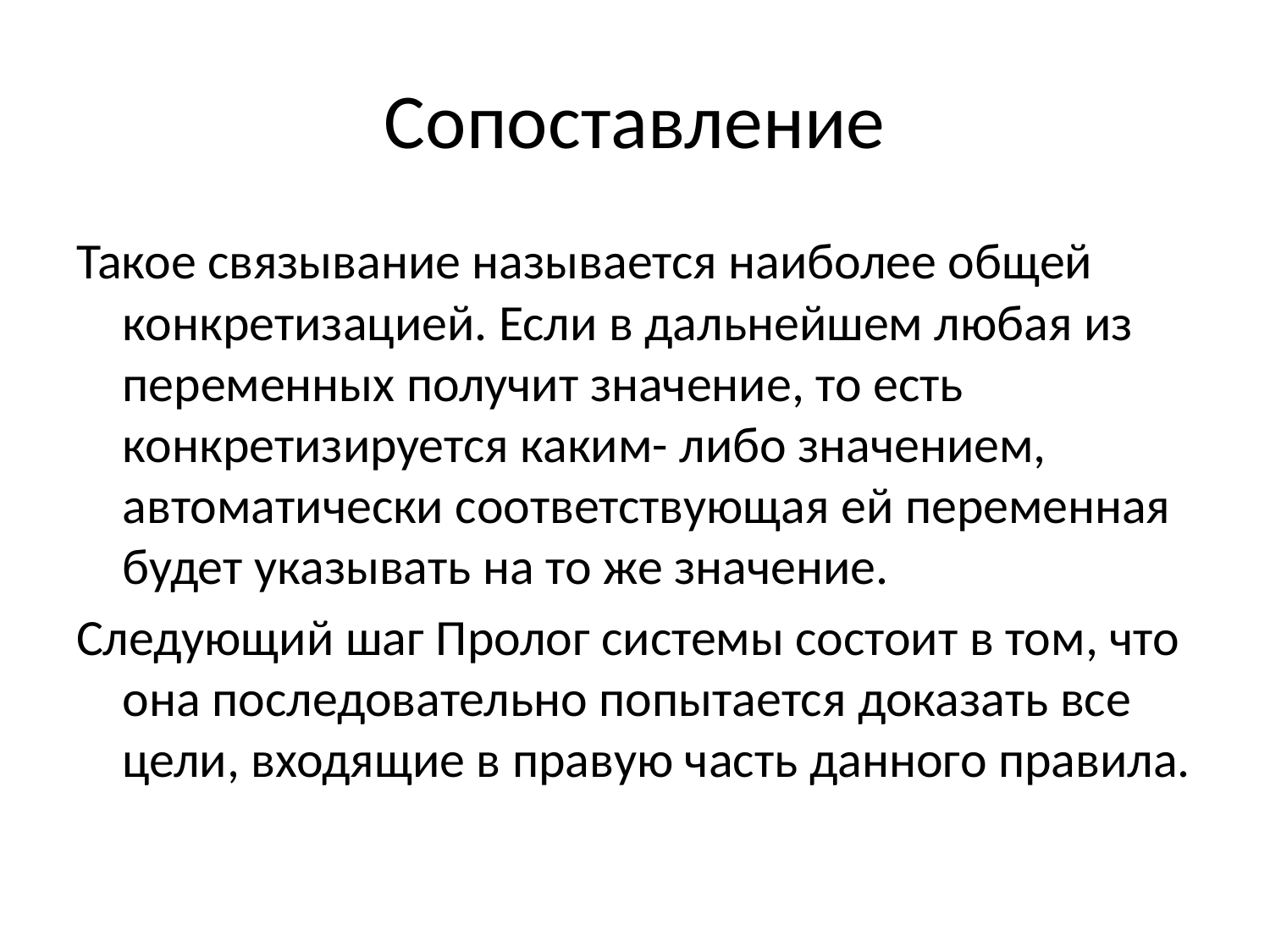

# Сопоставление
Такое связывание называется наиболее общей конкретизацией. Если в дальнейшем любая из переменных получит значение, то есть конкретизируется каким- либо значением, автоматически соответствующая ей переменная будет указывать на то же значение.
Следующий шаг Пролог системы состоит в том, что она последовательно попытается доказать все цели, входящие в правую часть данного правила.